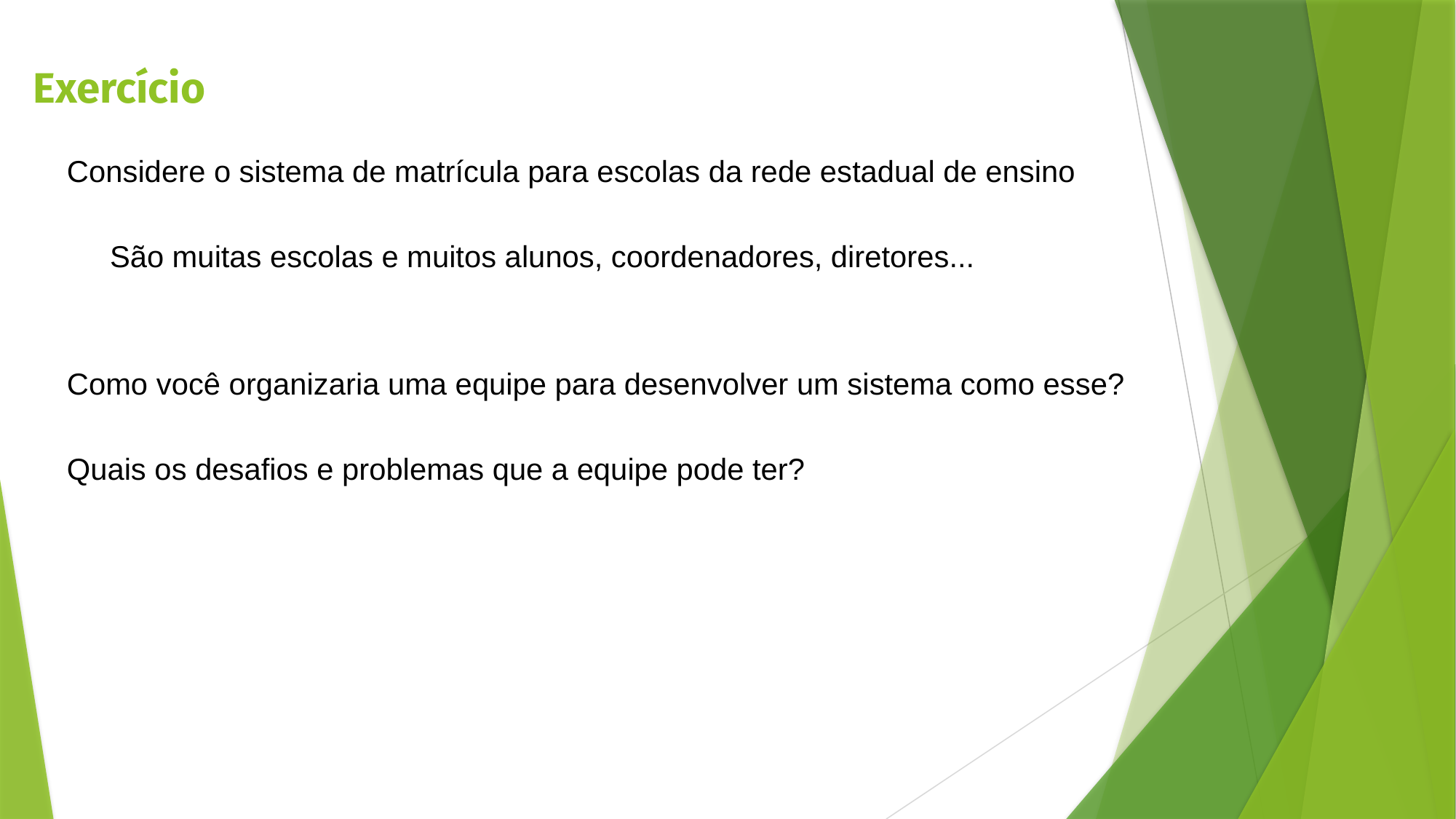

Exercício
Considere o sistema de matrícula para escolas da rede estadual de ensino

	São muitas escolas e muitos alunos, coordenadores, diretores...

Como você organizaria uma equipe para desenvolver um sistema como esse?

Quais os desafios e problemas que a equipe pode ter?